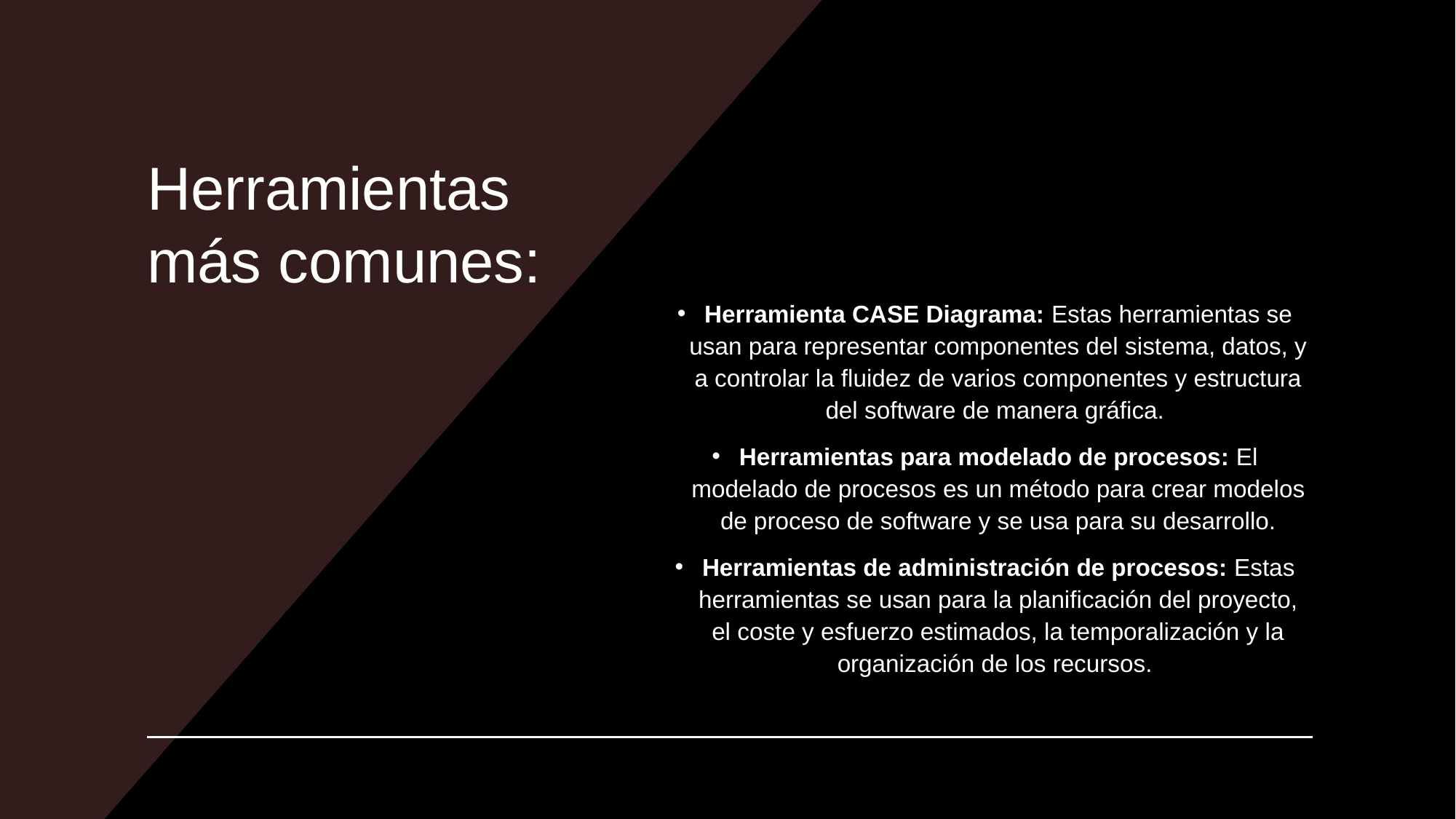

# Herramientas más comunes:
Herramienta CASE Diagrama: Estas herramientas se usan para representar componentes del sistema, datos, y a controlar la fluidez de varios componentes y estructura del software de manera gráfica.
Herramientas para modelado de procesos: El modelado de procesos es un método para crear modelos de proceso de software y se usa para su desarrollo.
Herramientas de administración de procesos: Estas herramientas se usan para la planificación del proyecto, el coste y esfuerzo estimados, la temporalización y la organización de los recursos.